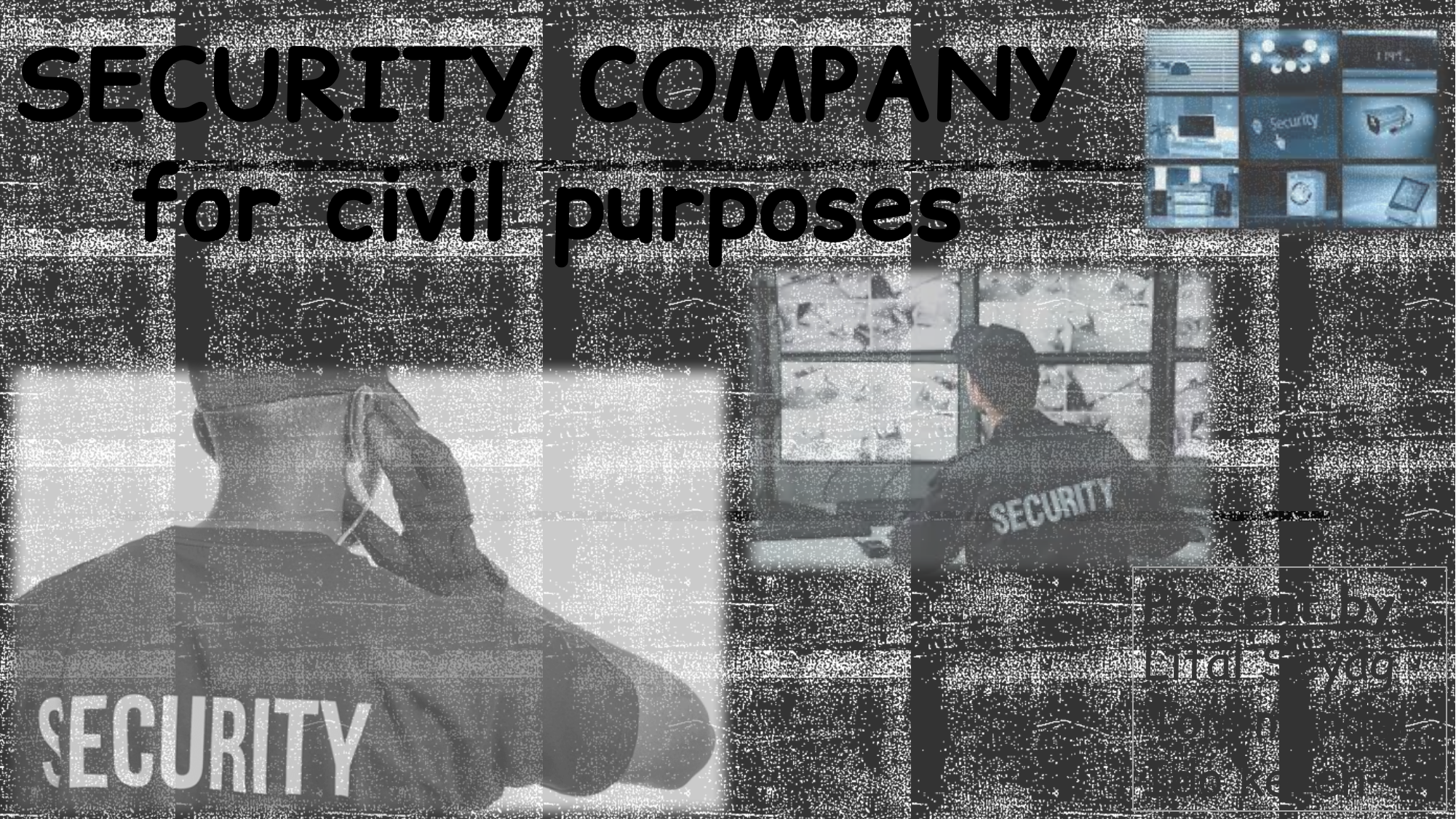

SECURITY COMPANY for civil purposes

Present by:
Lital Seyag
Tom mandel
Ido keren